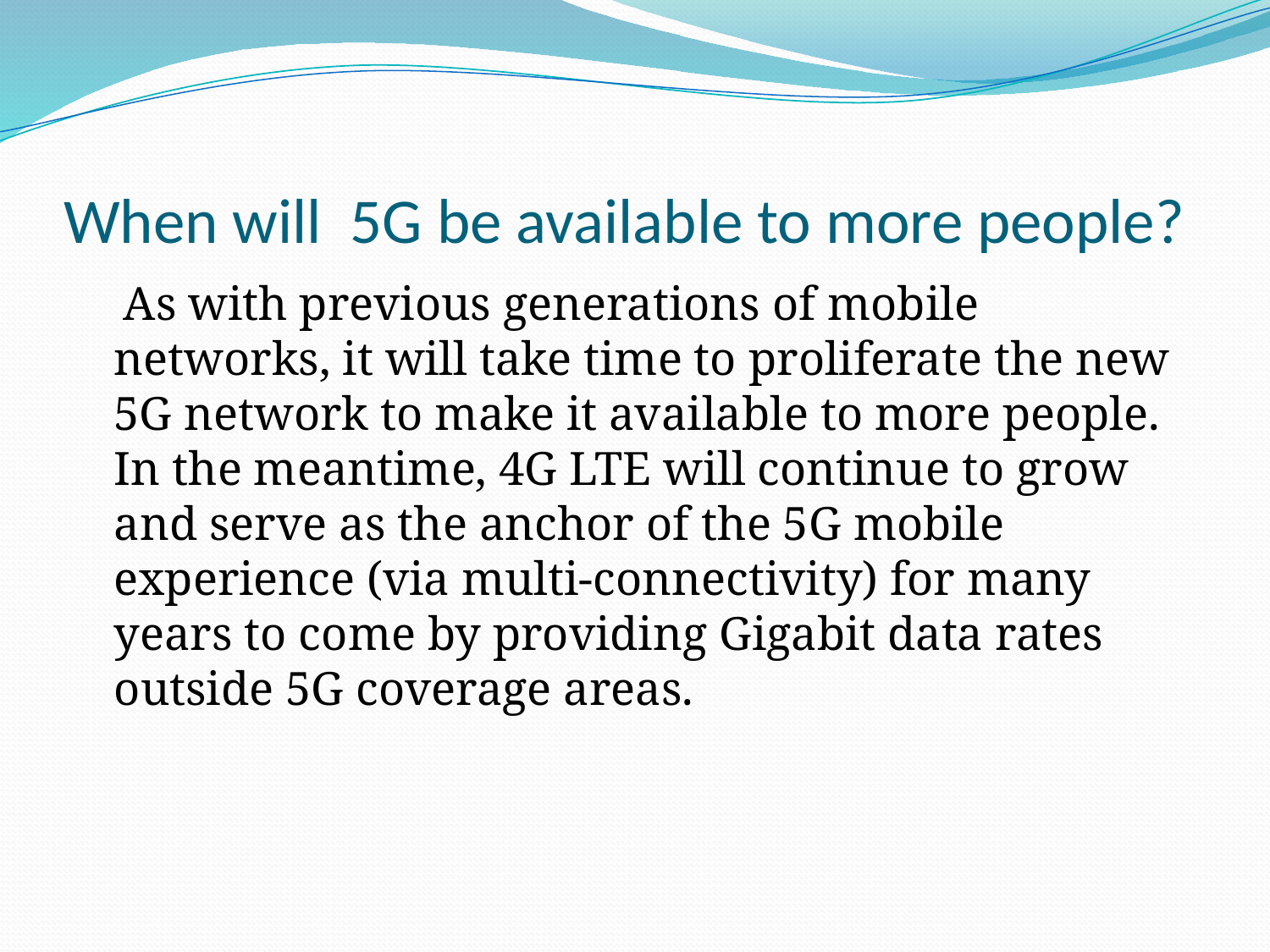

# When will  5G be available to more people?
    As with previous generations of mobile networks, it will take time to proliferate the new 5G network to make it available to more people. In the meantime, 4G LTE will continue to grow and serve as the anchor of the 5G mobile experience (via multi-connectivity) for many years to come by providing Gigabit data rates outside 5G coverage areas.